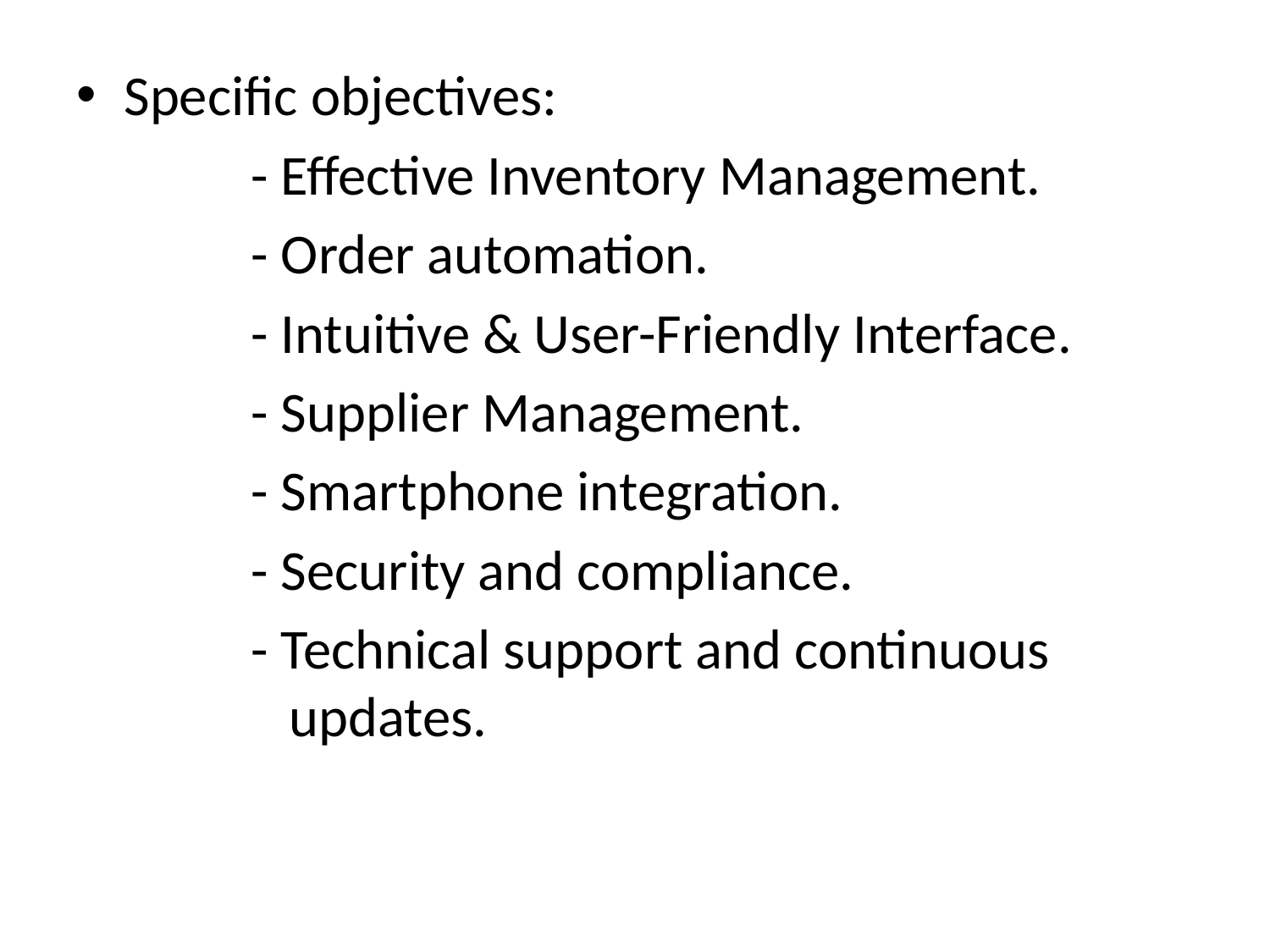

Specific objectives:
		- Effective Inventory Management.
		- Order automation.
		- Intuitive & User-Friendly Interface.
		- Supplier Management.
		- Smartphone integration.
		- Security and compliance.
		- Technical support and continuous 		   updates.